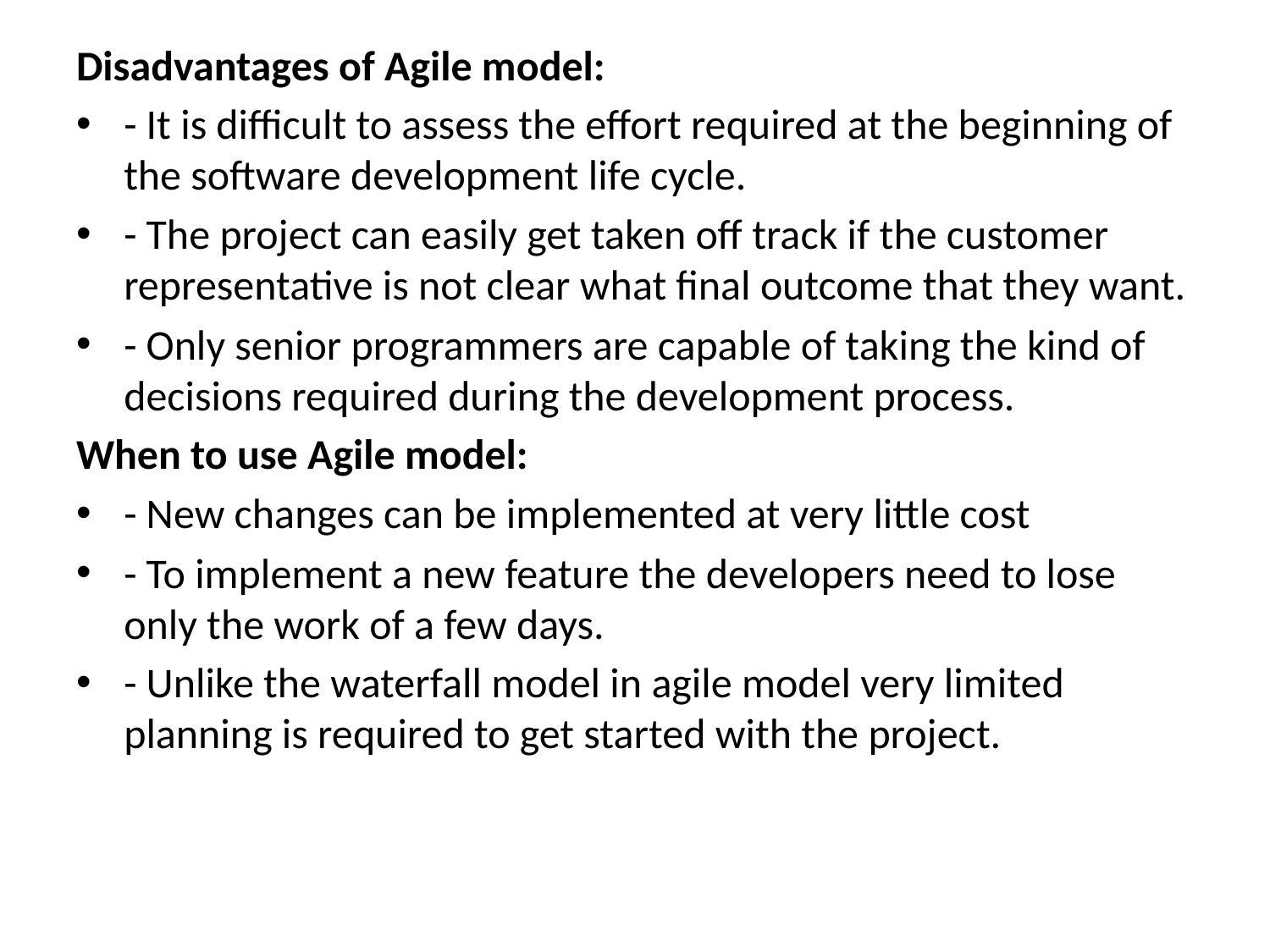

Disadvantages of Agile model:
- It is difficult to assess the effort required at the beginning of the software development life cycle.
- The project can easily get taken off track if the customer representative is not clear what final outcome that they want.
- Only senior programmers are capable of taking the kind of decisions required during the development process.
When to use Agile model:
- New changes can be implemented at very little cost
- To implement a new feature the developers need to lose only the work of a few days.
- Unlike the waterfall model in agile model very limited planning is required to get started with the project.